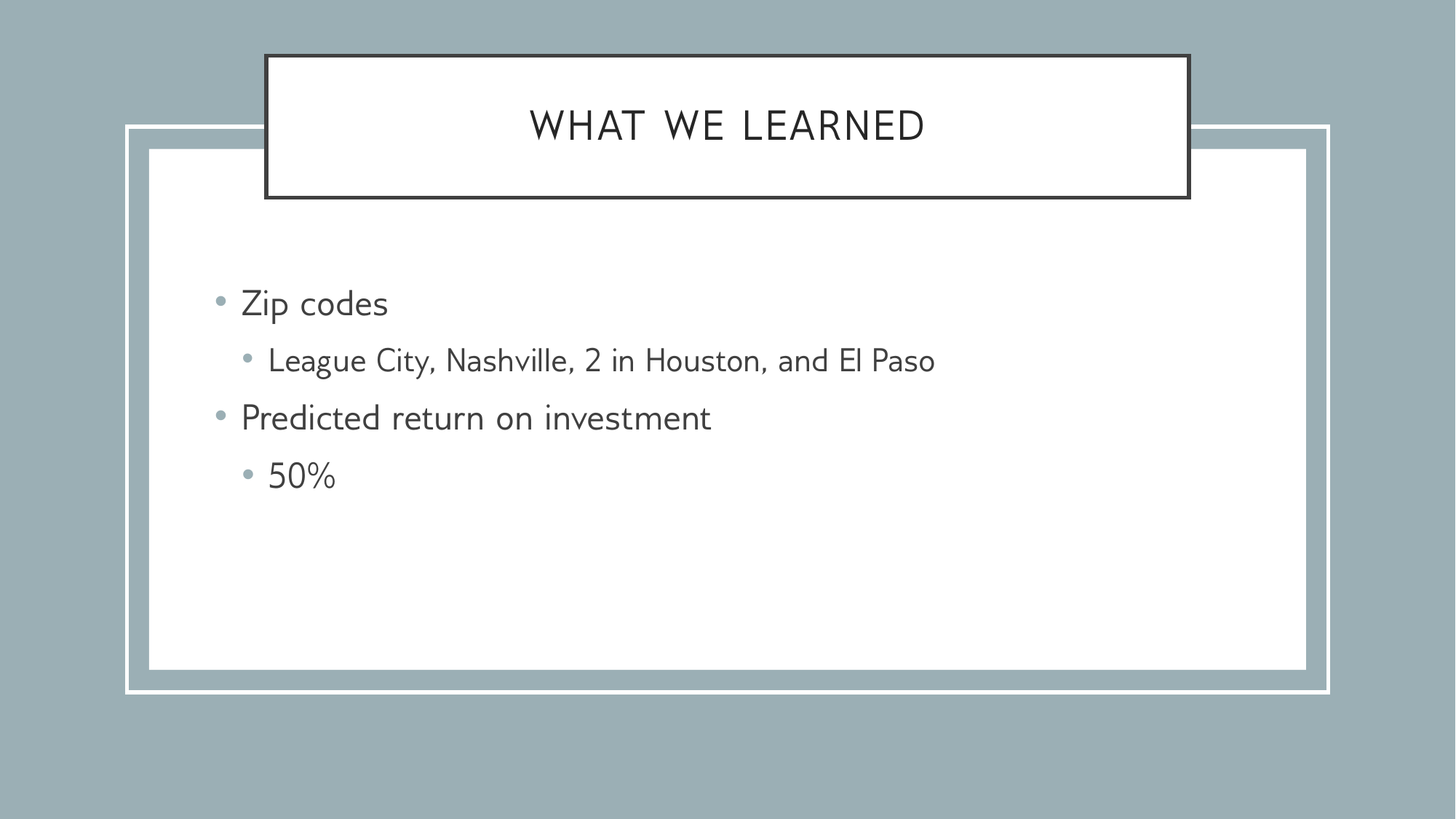

# What We learned

Zip codes
League City, Nashville, 2 in Houston, and El Paso
Predicted return on investment
50%